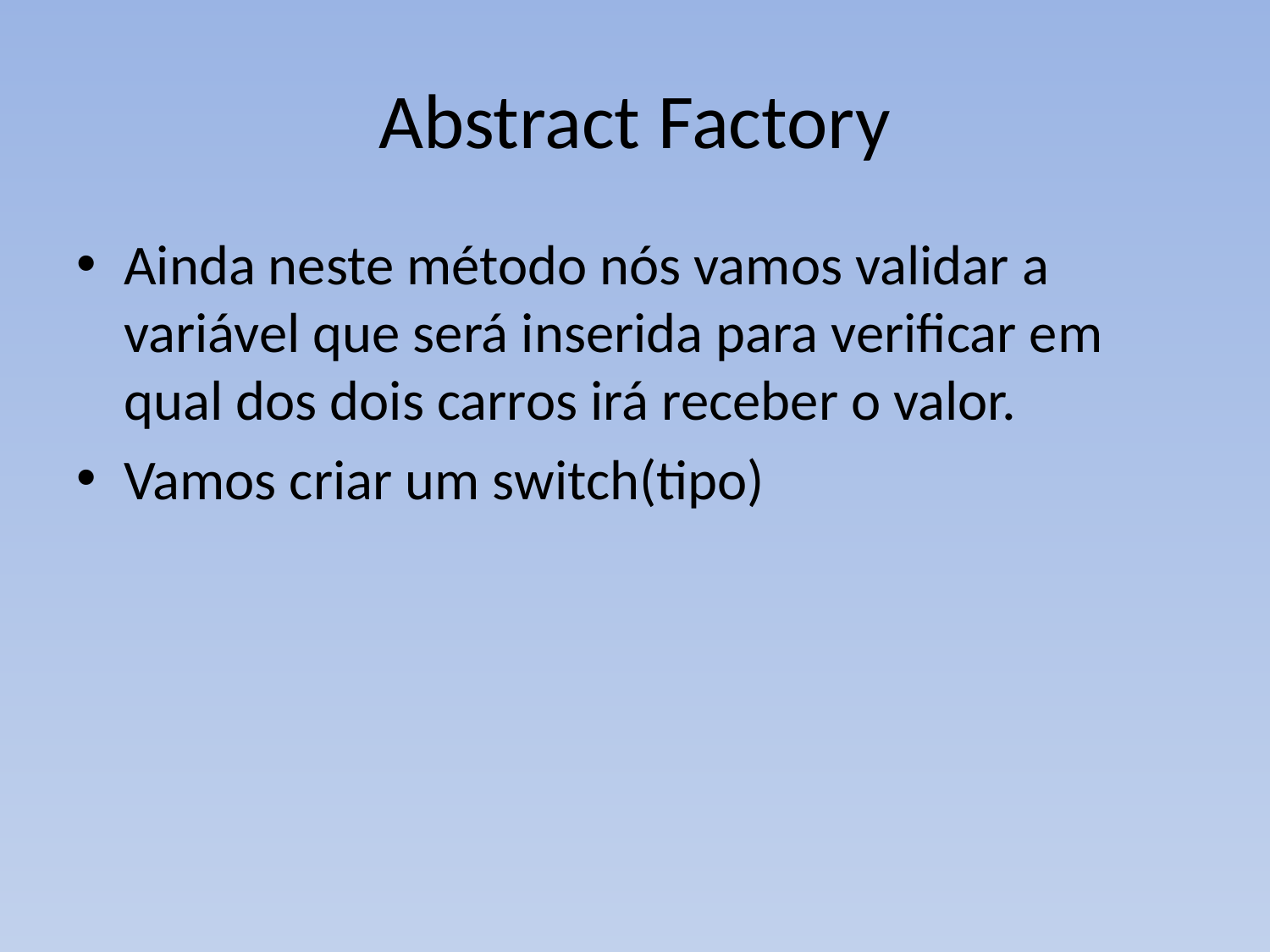

# Abstract Factory
Ainda neste método nós vamos validar a variável que será inserida para verificar em qual dos dois carros irá receber o valor.
Vamos criar um switch(tipo)